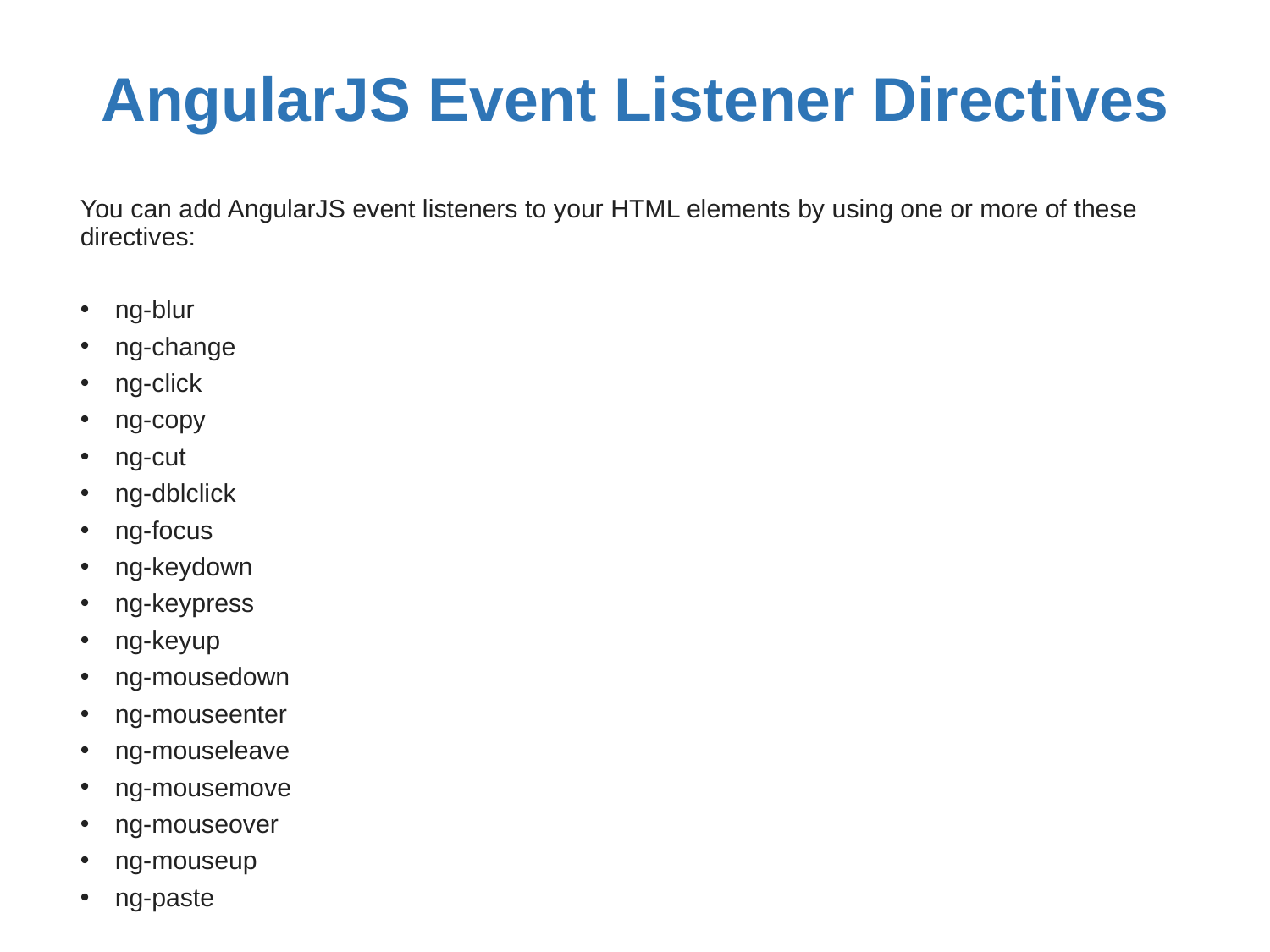

# AngularJS Event Listener Directives
You can add AngularJS event listeners to your HTML elements by using one or more of these directives:

ng-blur
ng-change
ng-click
ng-copy
ng-cut
ng-dblclick
ng-focus
ng-keydown
ng-keypress
ng-keyup
ng-mousedown
ng-mouseenter
ng-mouseleave
ng-mousemove
ng-mouseover
ng-mouseup
ng-paste